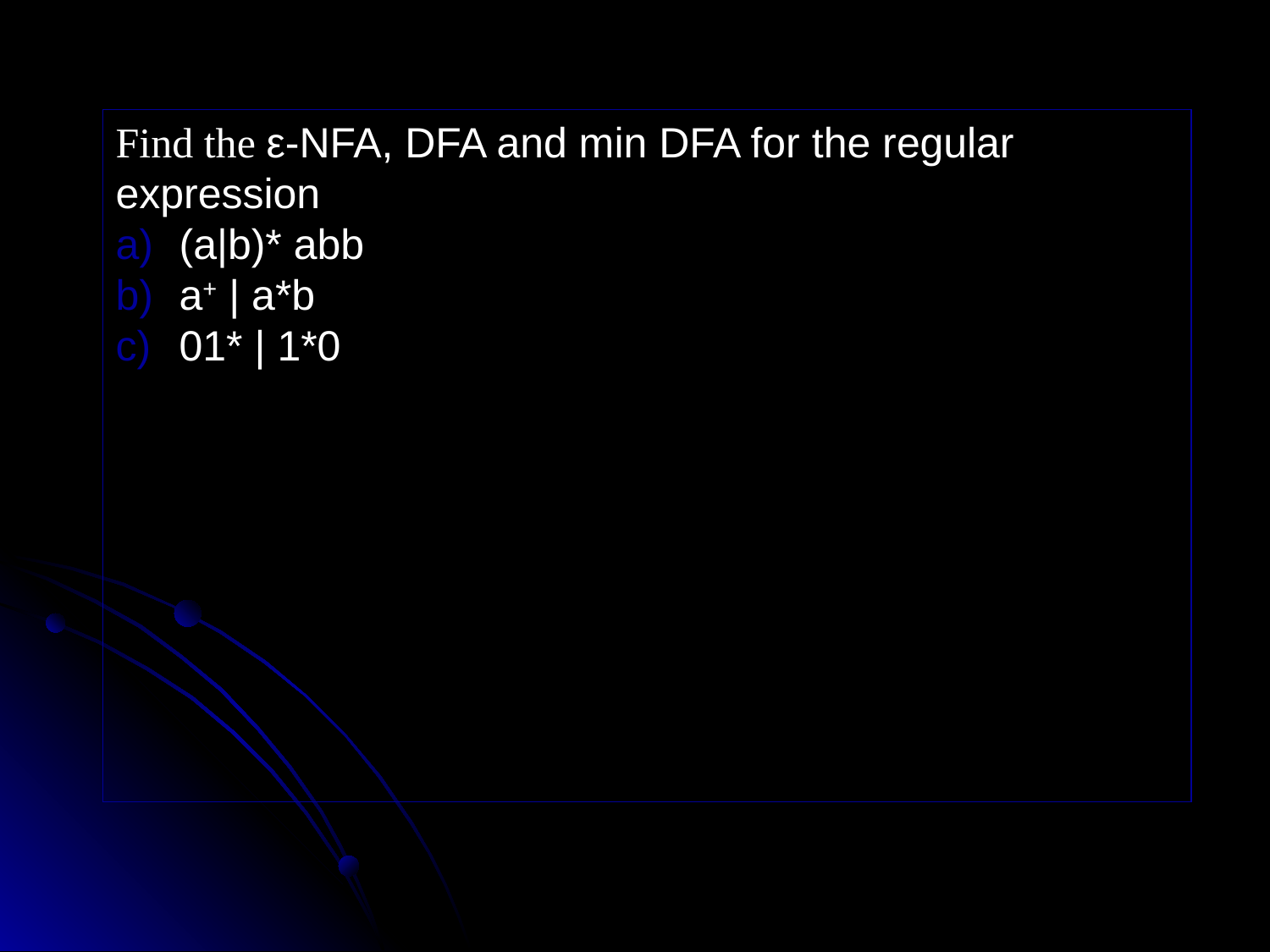

# Complete the following exercises
Find the ε-NFA, DFA and min DFA for the regular
expression
(a|b)* abb
a+ | a*b
01* | 1*0